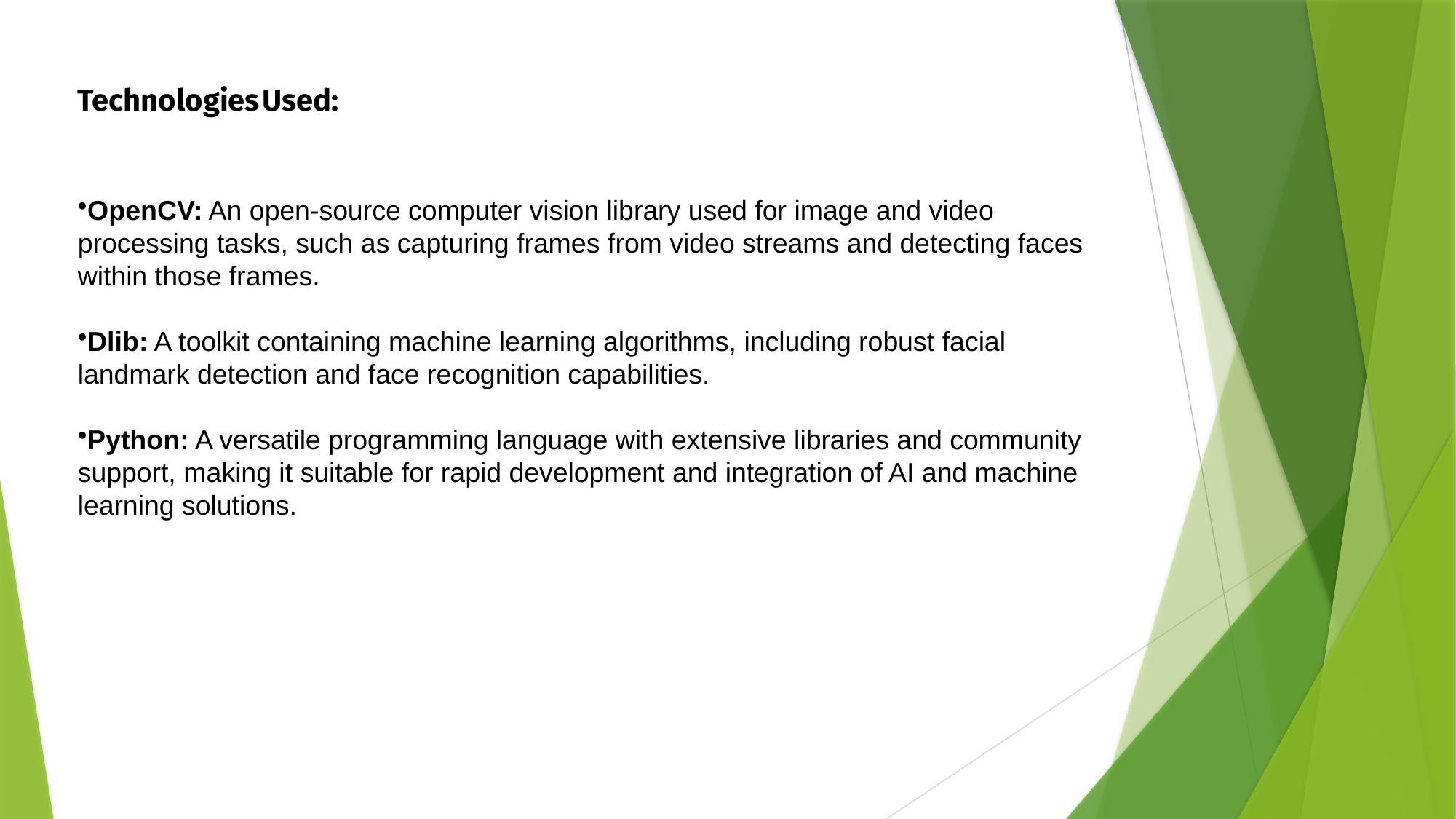

Technologies
  Used:
OpenCV: An open-source computer vision library used for image and video processing tasks, such as capturing frames from video streams and detecting faces within those frames.

Dlib: A toolkit containing machine learning algorithms, including robust facial landmark detection and face recognition capabilities.

Python: A versatile programming language with extensive libraries and community support, making it suitable for rapid development and integration of AI and machine learning solutions.